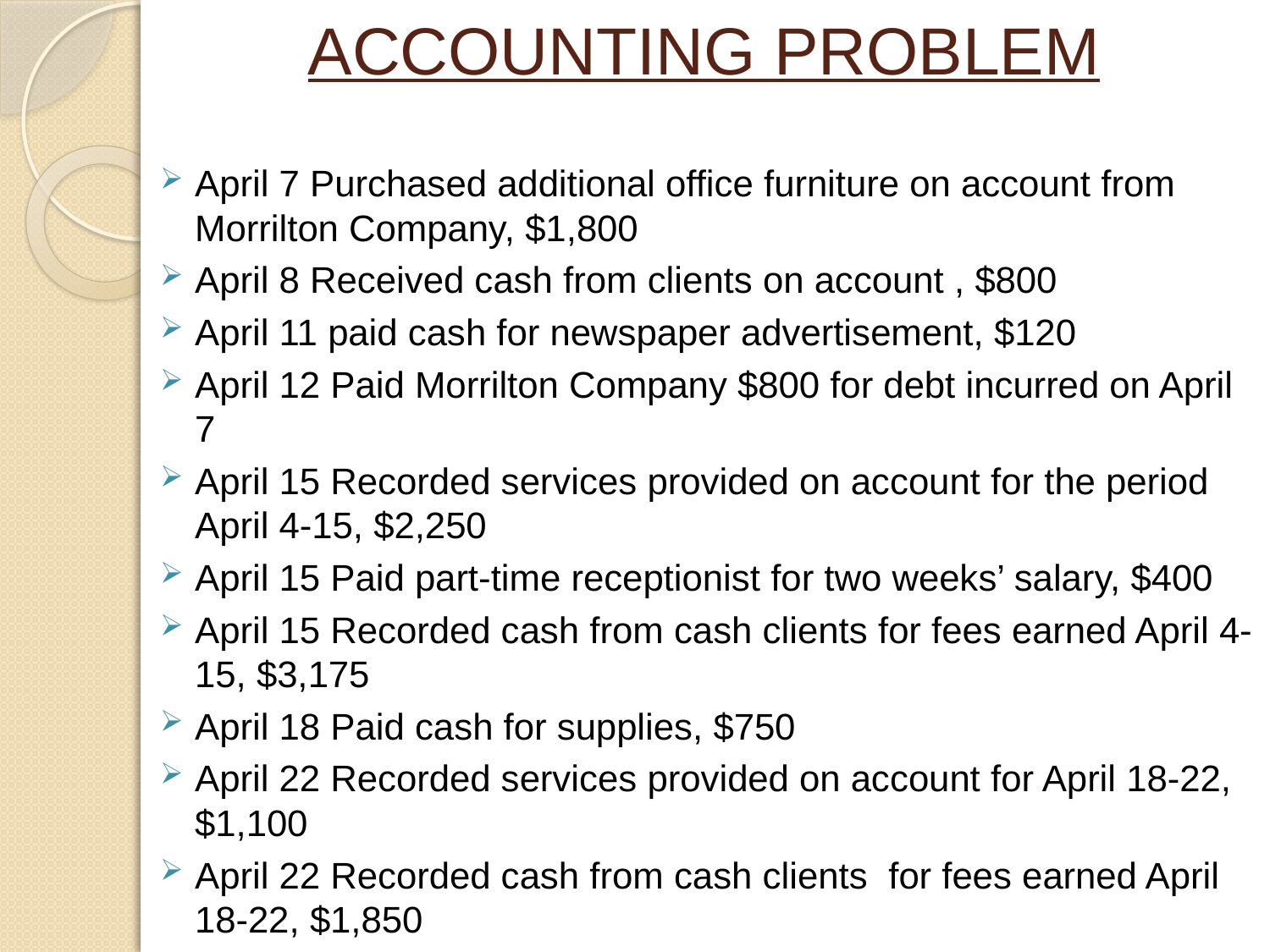

# ACCOUNTING PROBLEM

April 7 Purchased additional office furniture on account from Morrilton Company, $1,800
April 8 Received cash from clients on account , $800
April 11 paid cash for newspaper advertisement, $120
April 12 Paid Morrilton Company $800 for debt incurred on April 7
April 15 Recorded services provided on account for the period April 4-15, $2,250
April 15 Paid part-time receptionist for two weeks’ salary, $400
April 15 Recorded cash from cash clients for fees earned April 4-15, $3,175
April 18 Paid cash for supplies, $750
April 22 Recorded services provided on account for April 18-22, $1,100
April 22 Recorded cash from cash clients  for fees earned April 18-22, $1,850